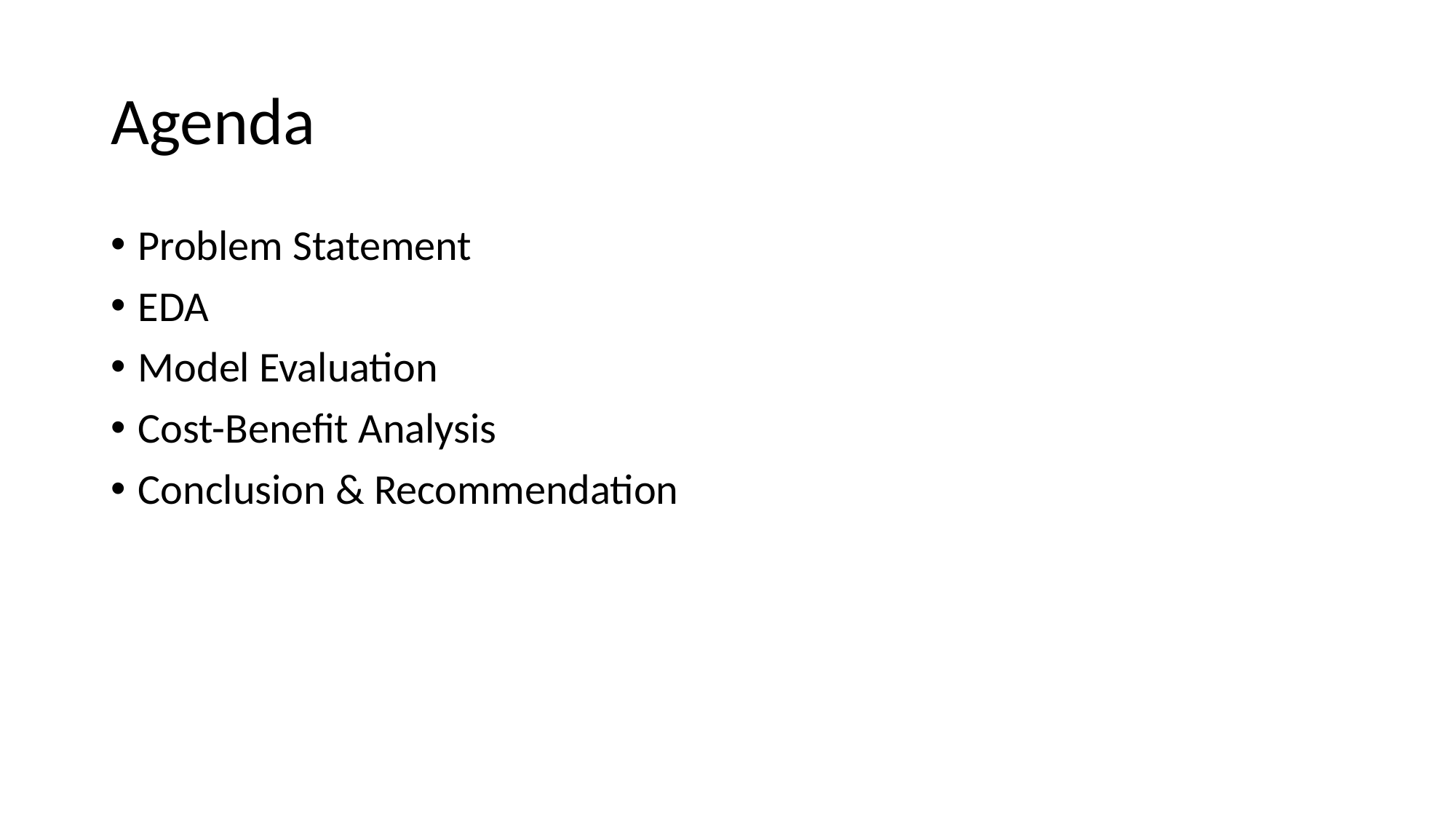

# Agenda
Problem Statement
EDA
Model Evaluation
Cost-Benefit Analysis
Conclusion & Recommendation